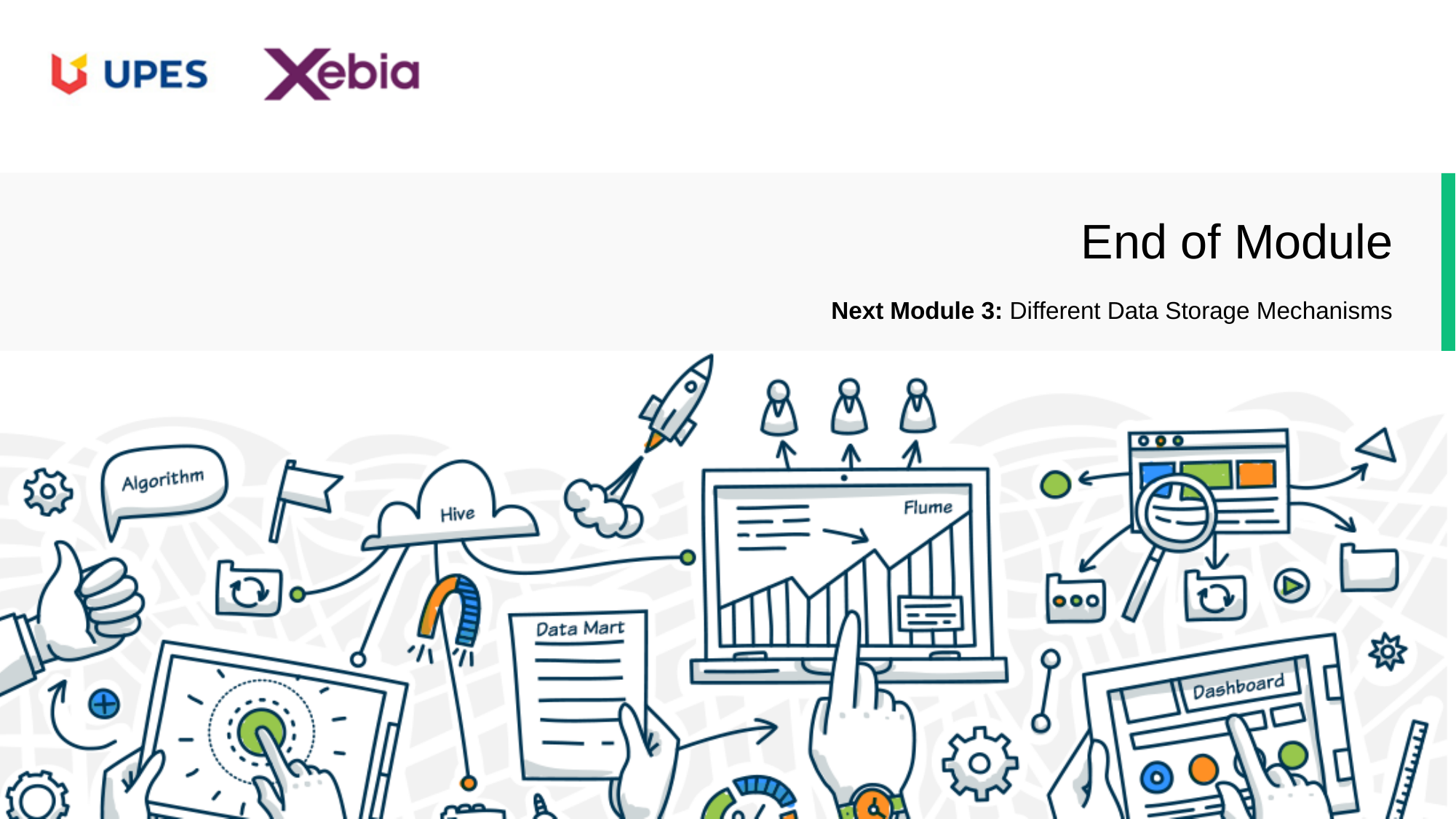

Next Module 3: Different Data Storage Mechanisms